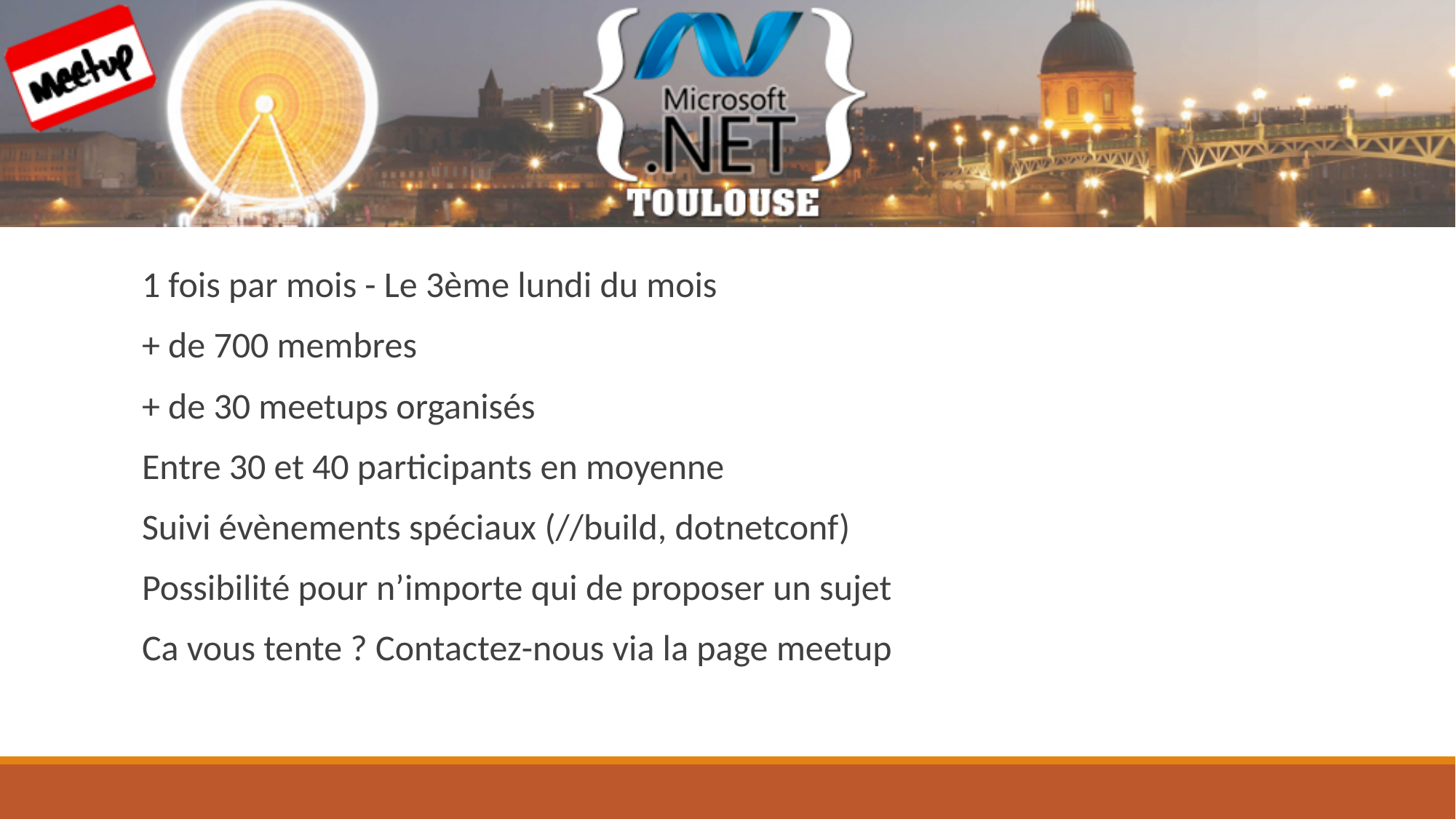

#
1 fois par mois - Le 3ème lundi du mois
+ de 700 membres
+ de 30 meetups organisés
Entre 30 et 40 participants en moyenne
Suivi évènements spéciaux (//build, dotnetconf)
Possibilité pour n’importe qui de proposer un sujet
Ca vous tente ? Contactez-nous via la page meetup